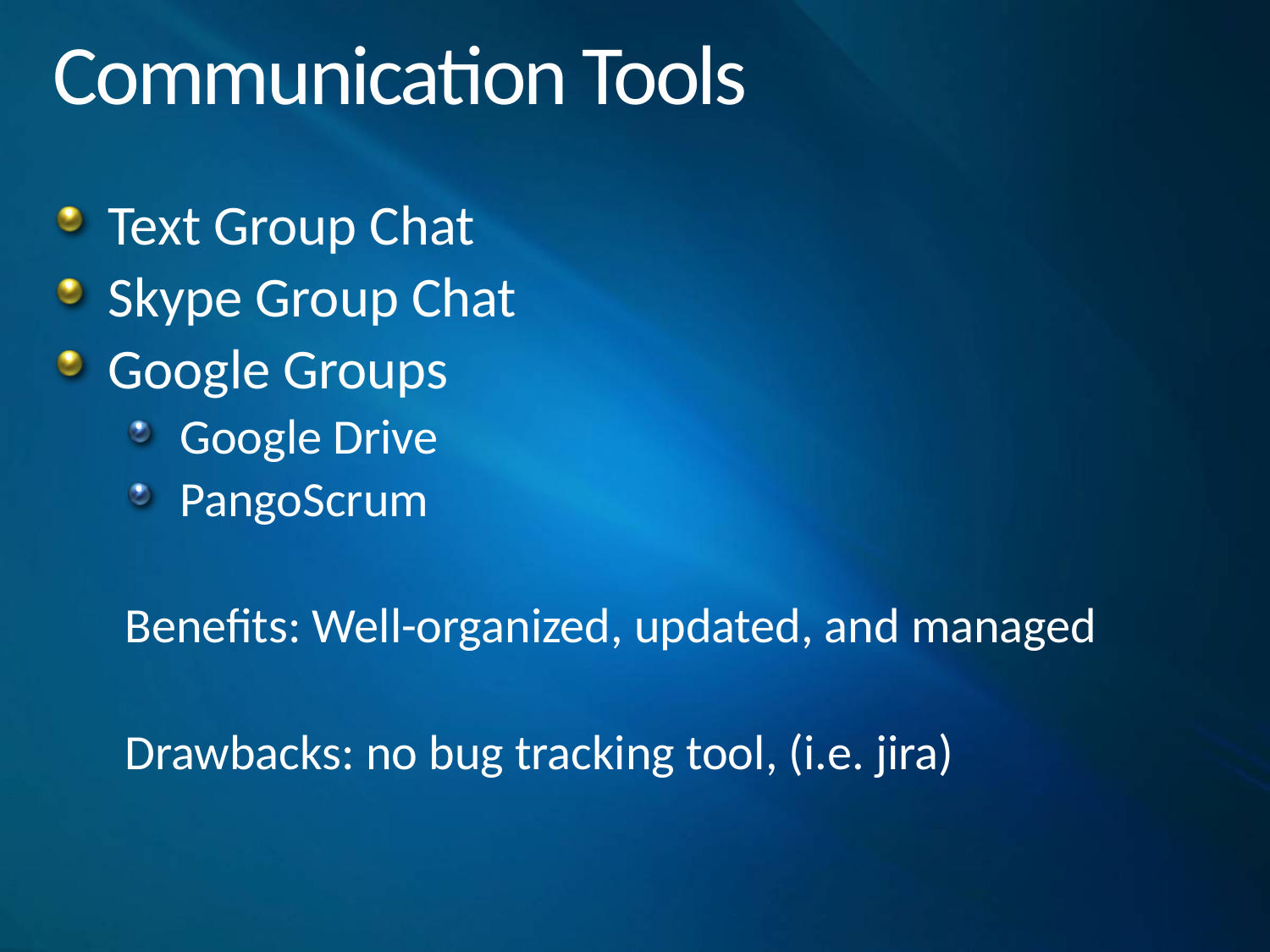

# Communication Tools
Text Group Chat
Skype Group Chat
Google Groups
Google Drive
PangoScrum

Benefits: Well-organized, updated, and managed

Drawbacks: no bug tracking tool, (i.e. jira)